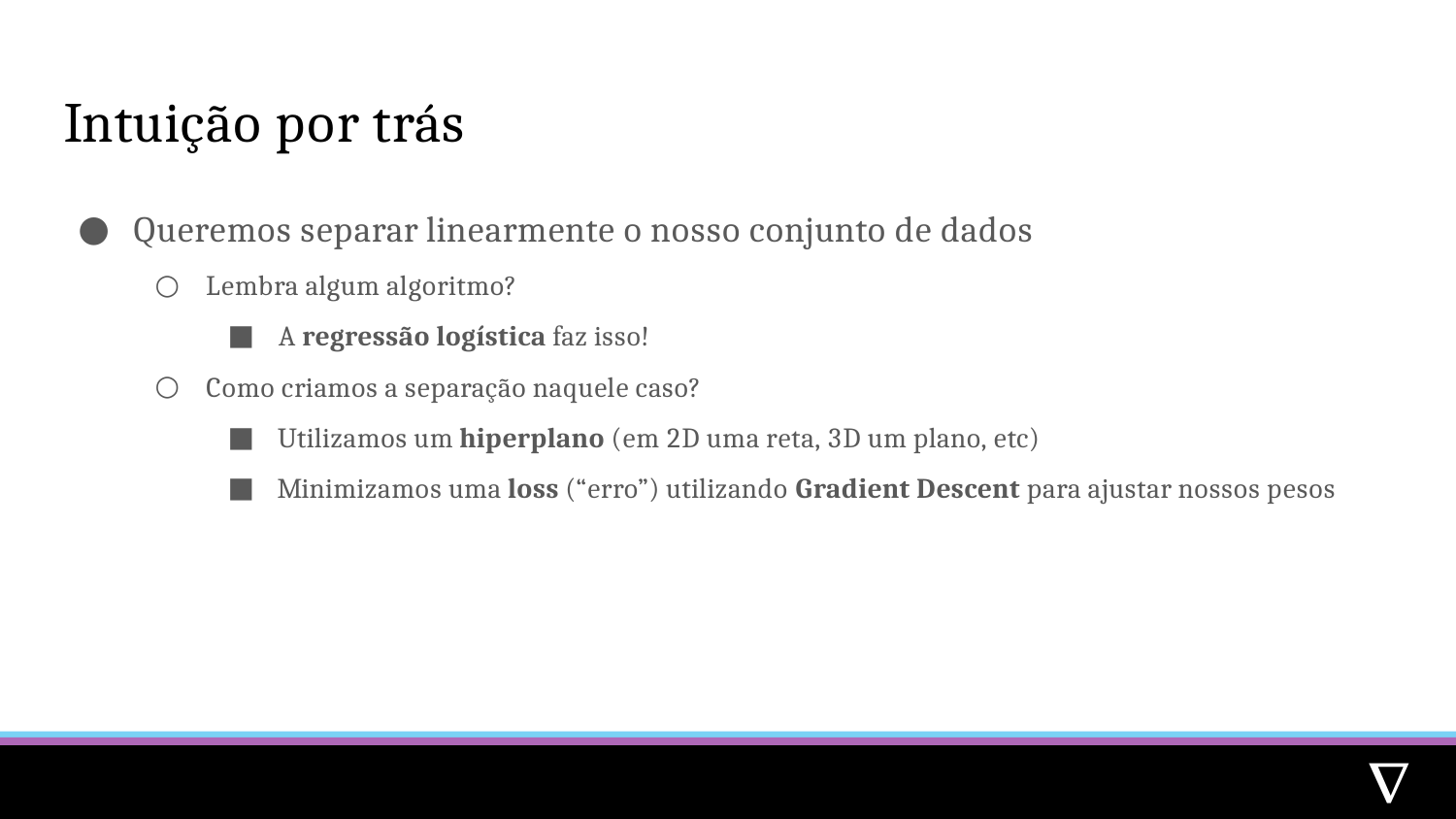

# Intuição por trás

Queremos separar linearmente o nosso conjunto de dados
Lembra algum algoritmo?
A regressão logística faz isso!
Como criamos a separação naquele caso?
Utilizamos um hiperplano (em 2D uma reta, 3D um plano, etc)
Minimizamos uma loss (“erro”) utilizando Gradient Descent para ajustar nossos pesos